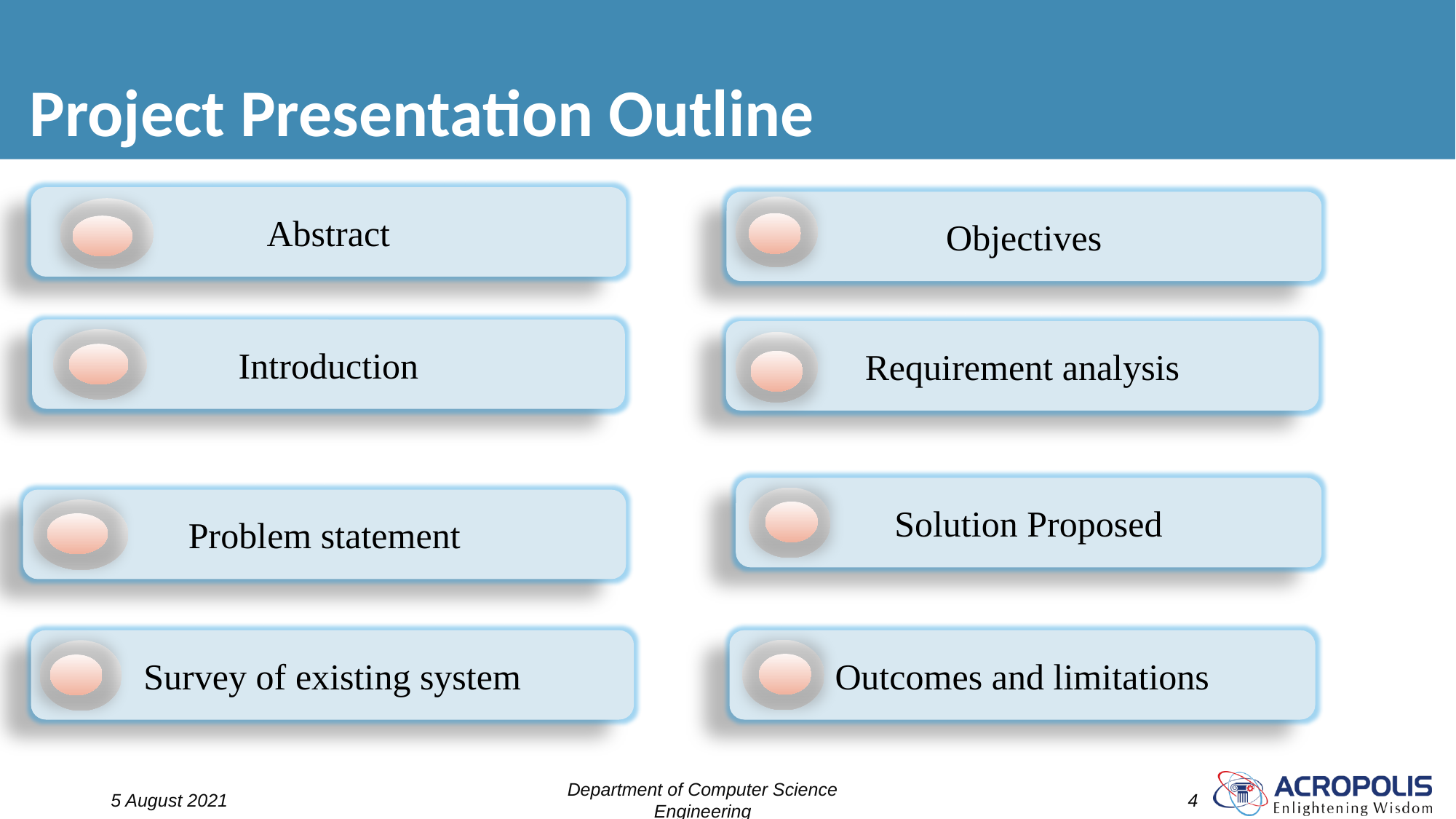

# Project Presentation Outline

Abstract

Objectives

Introduction

Requirement analysis

Solution Proposed

Problem statement

Survey of existing system

Outcomes and limitations

5 August 2021
Department of Computer Science Engineering
4